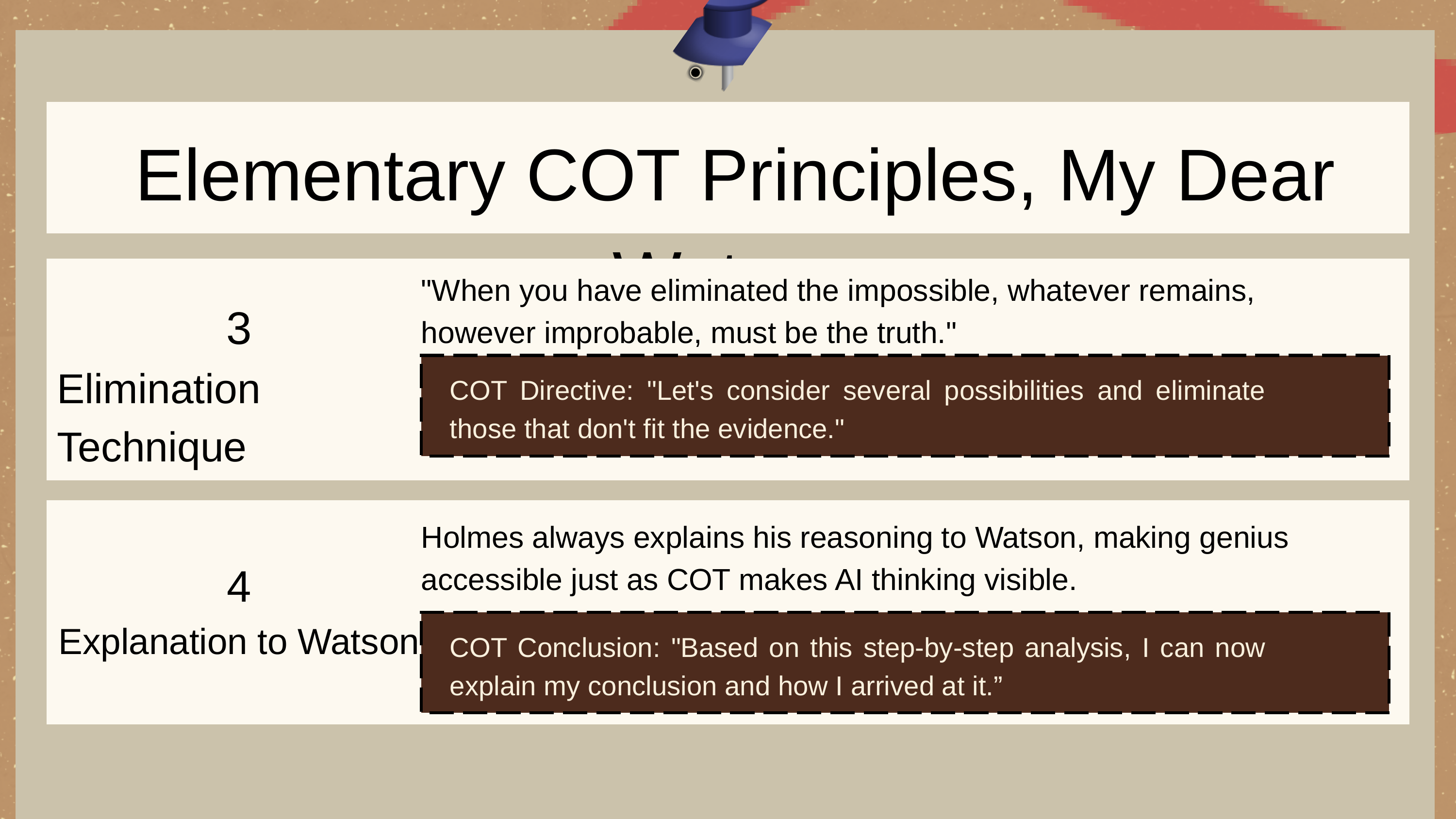

Elementary COT Principles, My Dear Watson

"When you have eliminated the impossible, whatever remains, however improbable, must be the truth."
3
Elimination Technique

COT Directive: "Let's consider several possibilities and eliminate those that don't fit the evidence."

Holmes always explains his reasoning to Watson, making genius accessible just as COT makes AI thinking visible.

4
Explanation to Watson

COT Conclusion: "Based on this step-by-step analysis, I can now explain my conclusion and how I arrived at it.”